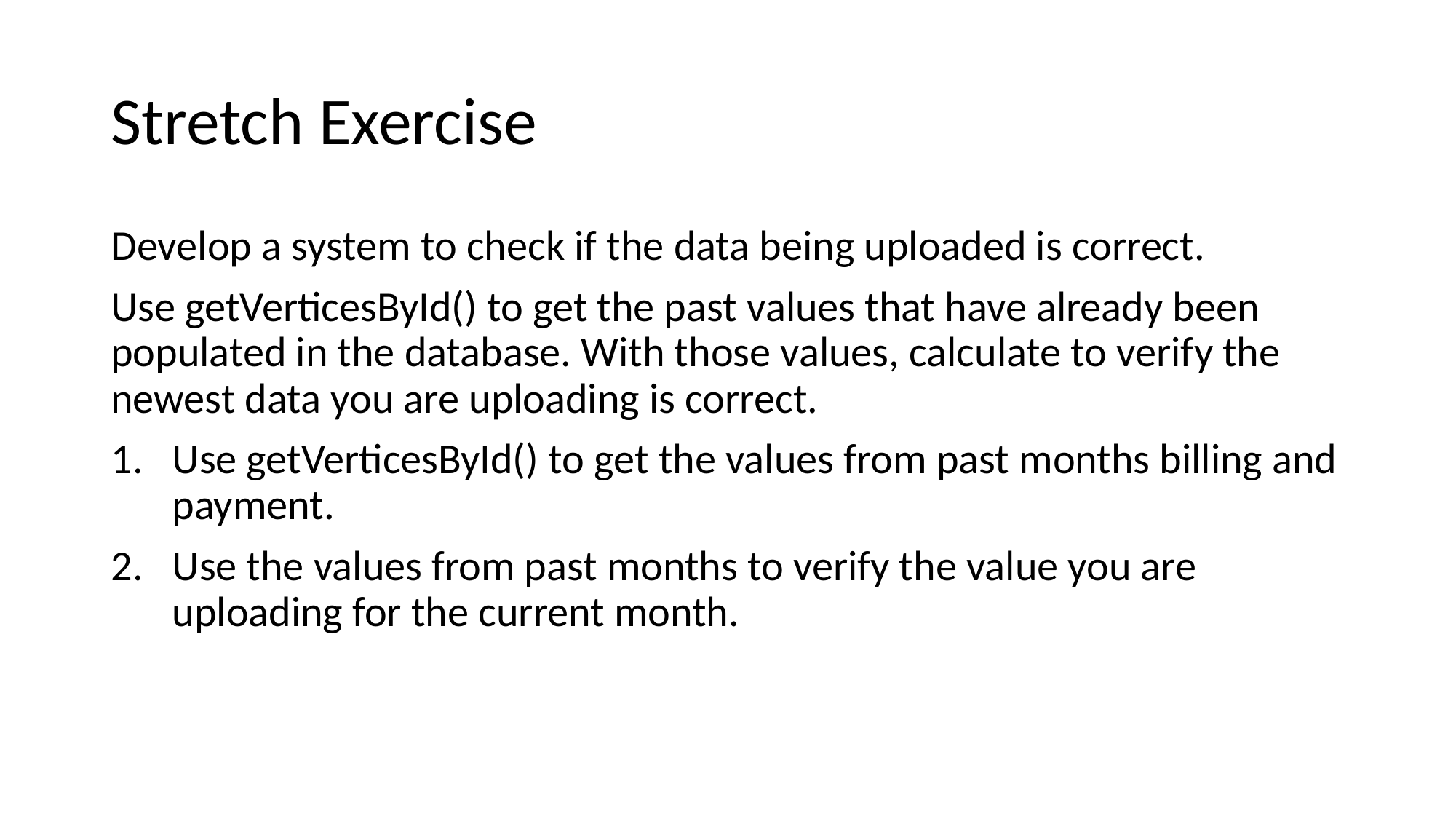

# Stretch Exercise
Develop a system to check if the data being uploaded is correct.
Use getVerticesById() to get the past values that have already been populated in the database. With those values, calculate to verify the newest data you are uploading is correct.
Use getVerticesById() to get the values from past months billing and payment.
Use the values from past months to verify the value you are uploading for the current month.